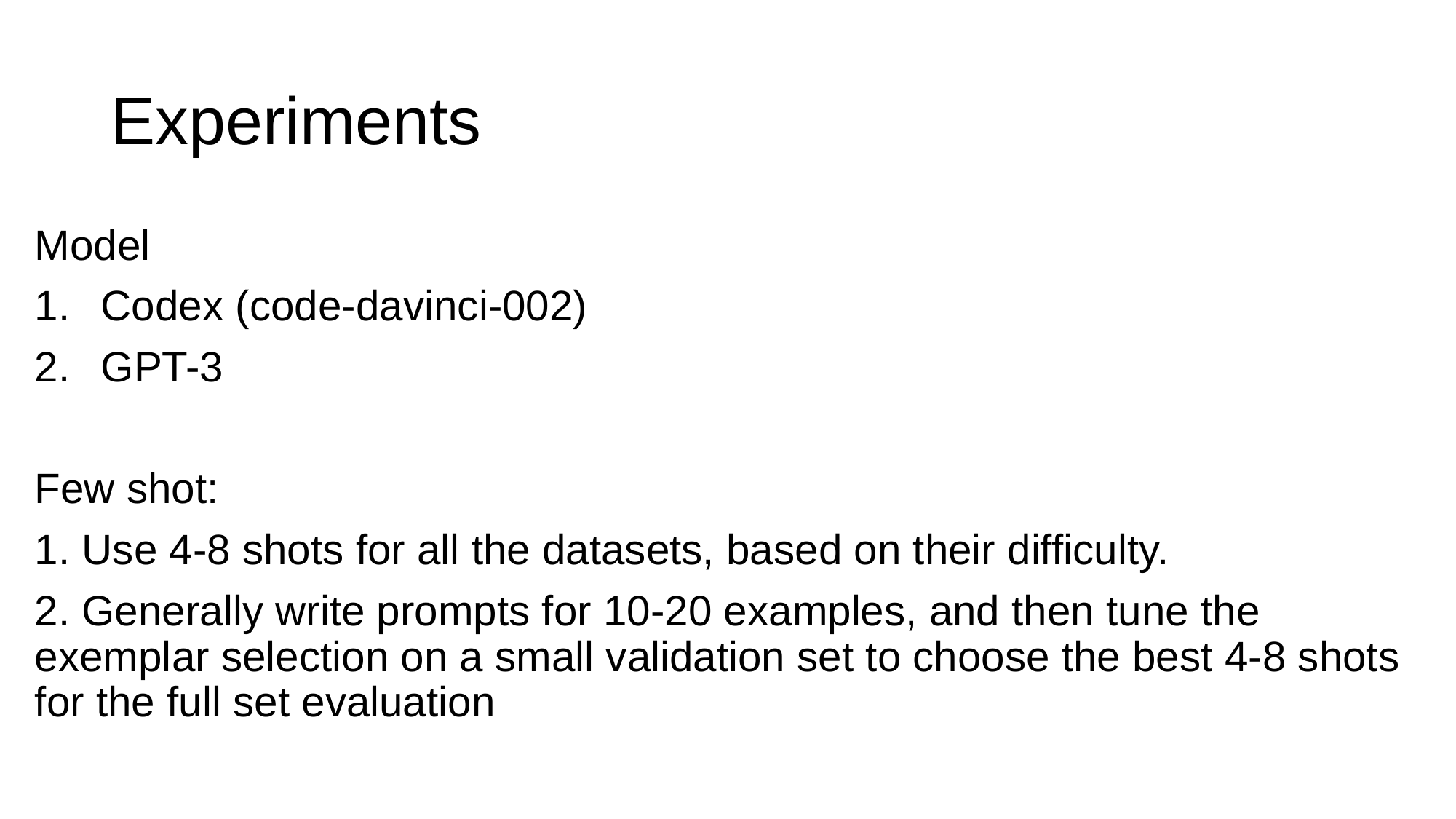

# Experiments
Model
Codex (code-davinci-002)
GPT-3

Few shot:
1. Use 4-8 shots for all the datasets, based on their difficulty.
2. Generally write prompts for 10-20 examples, and then tune the exemplar selection on a small validation set to choose the best 4-8 shots for the full set evaluation